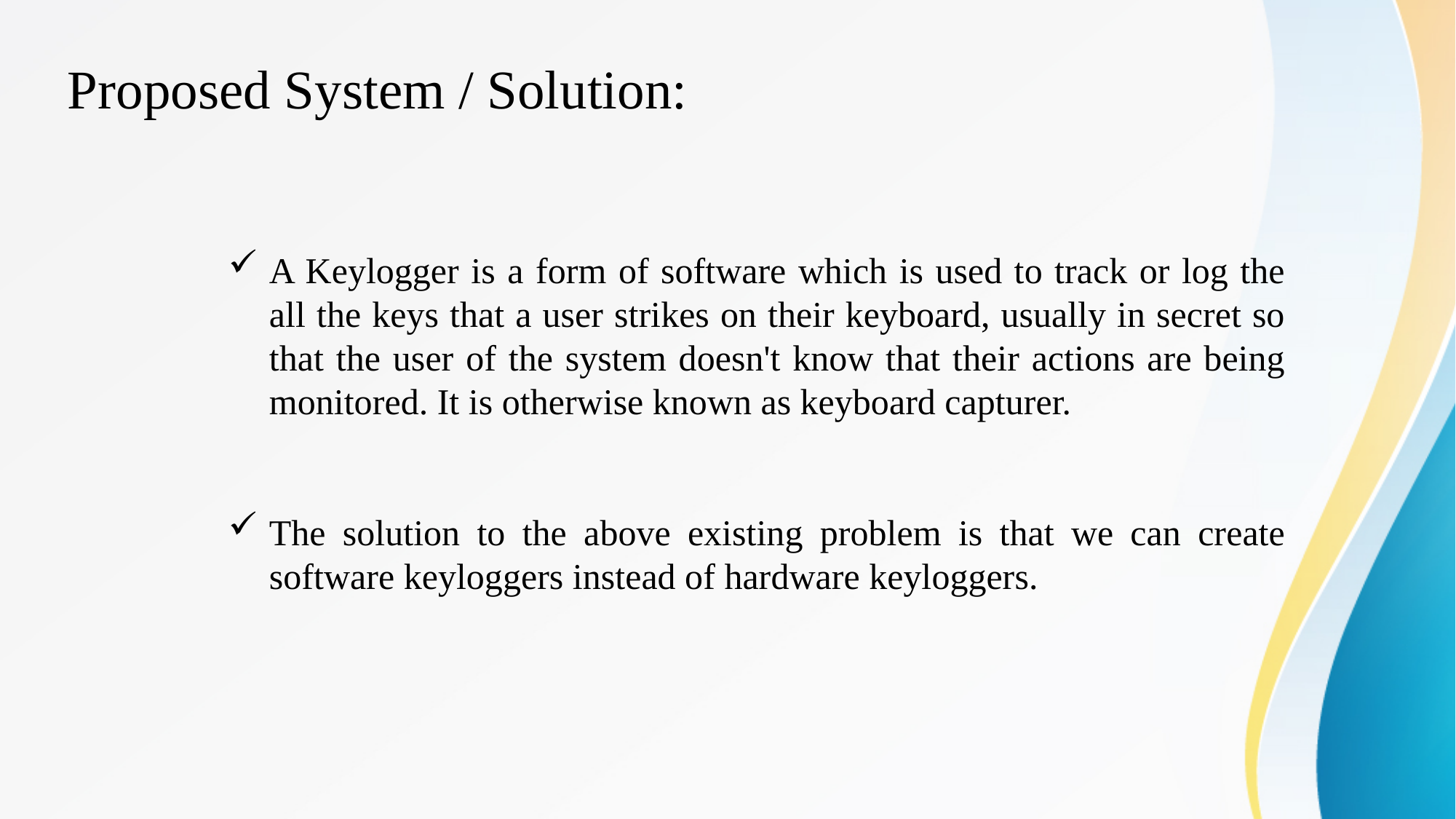

Proposed System / Solution:
A Keylogger is a form of software which is used to track or log the all the keys that a user strikes on their keyboard, usually in secret so that the user of the system doesn't know that their actions are being monitored. It is otherwise known as keyboard capturer.

The solution to the above existing problem is that we can create software keyloggers instead of hardware keyloggers.